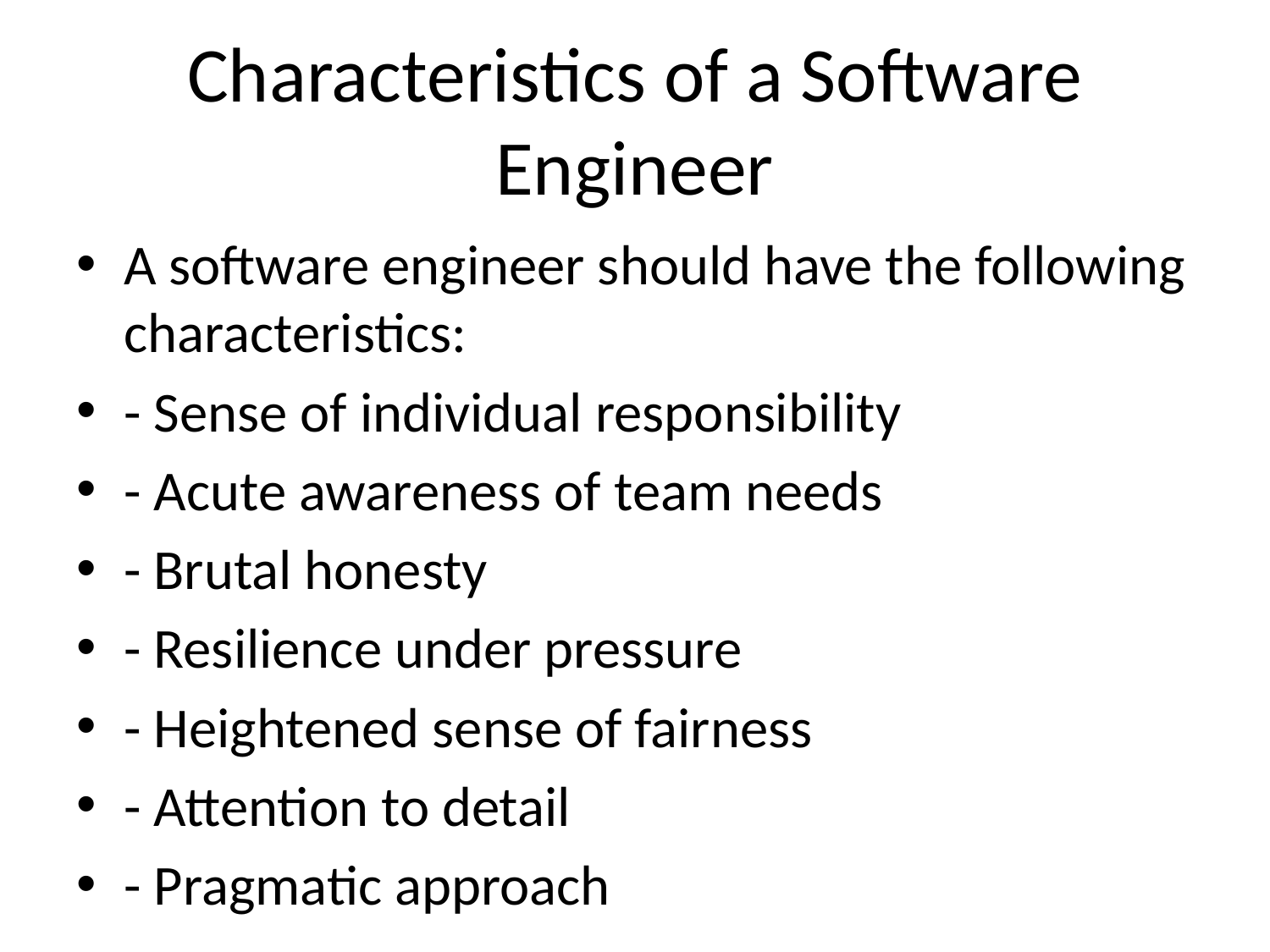

# Characteristics of a Software Engineer
A software engineer should have the following characteristics:
- Sense of individual responsibility
- Acute awareness of team needs
- Brutal honesty
- Resilience under pressure
- Heightened sense of fairness
- Attention to detail
- Pragmatic approach